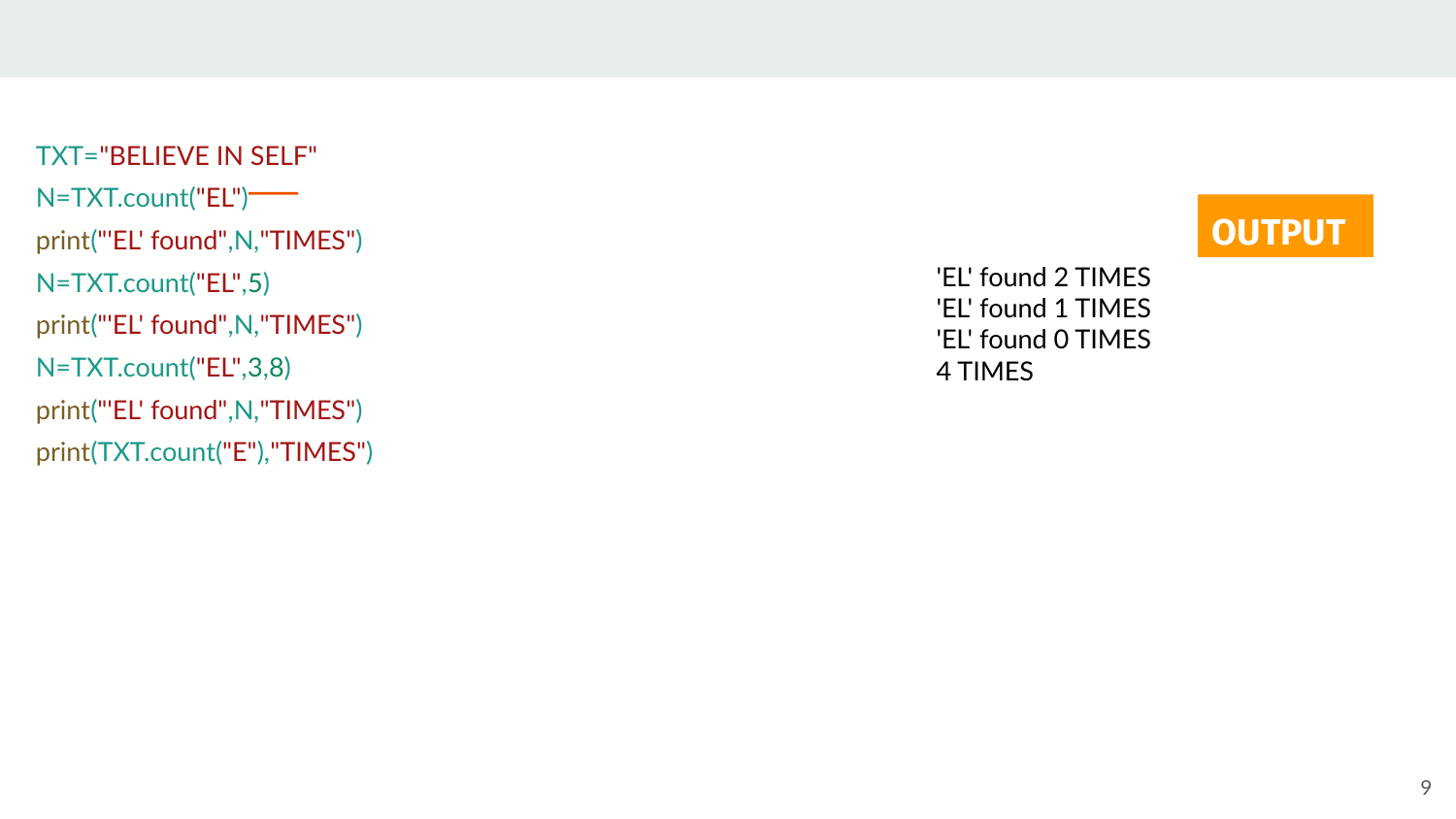

TXT="BELIEVE IN SELF"
N=TXT.count("EL")
print("'EL' found",N,"TIMES")
N=TXT.count("EL",5)
print("'EL' found",N,"TIMES")
N=TXT.count("EL",3,8)
print("'EL' found",N,"TIMES")
print(TXT.count("E"),"TIMES")
OUTPUT
# count() method
'EL' found 2 TIMES
'EL' found 1 TIMES
'EL' found 0 TIMES
4 TIMES

9